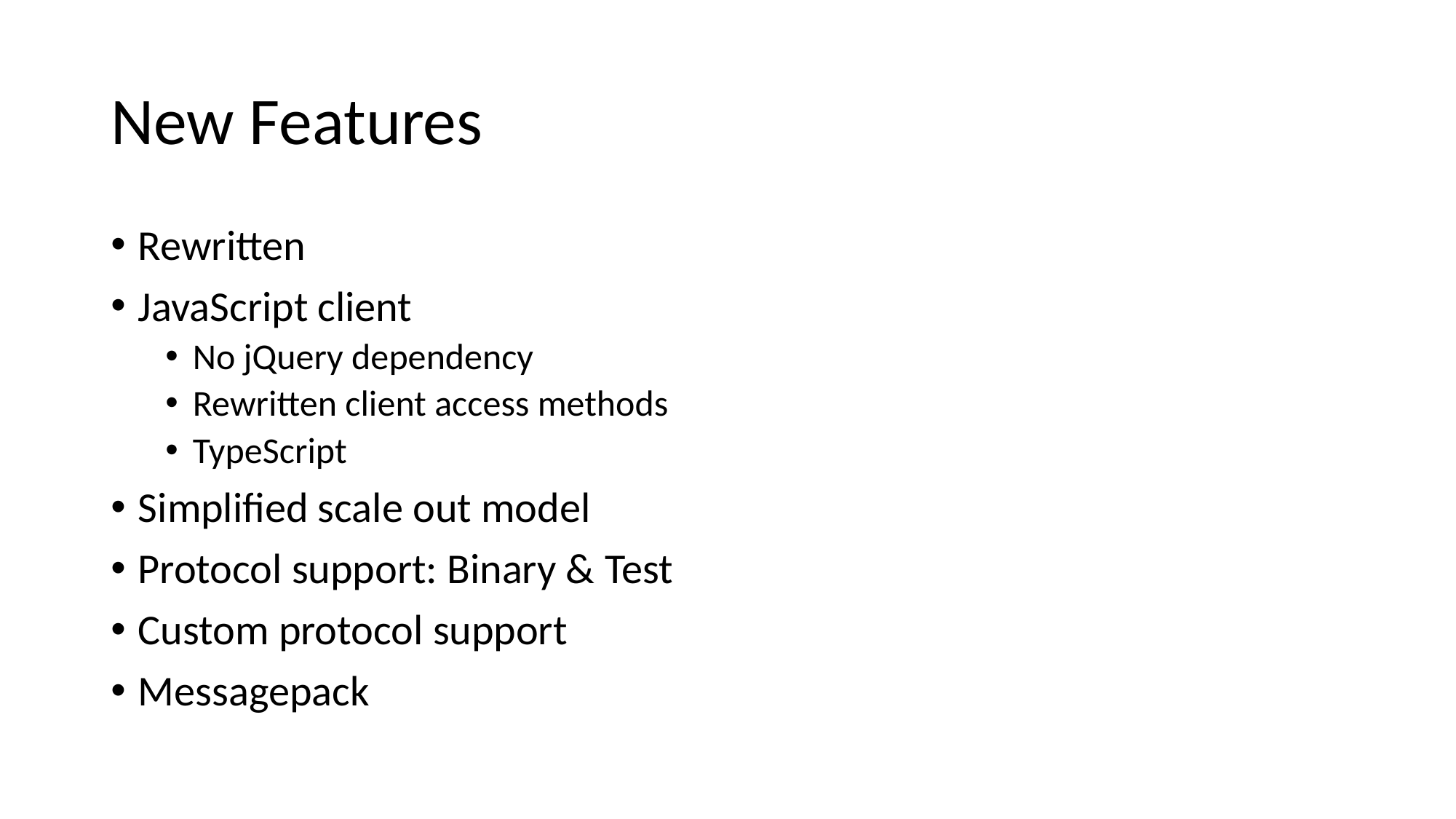

# New Features
Rewritten
JavaScript client
No jQuery dependency
Rewritten client access methods
TypeScript
Simplified scale out model
Protocol support: Binary & Test
Custom protocol support
Messagepack